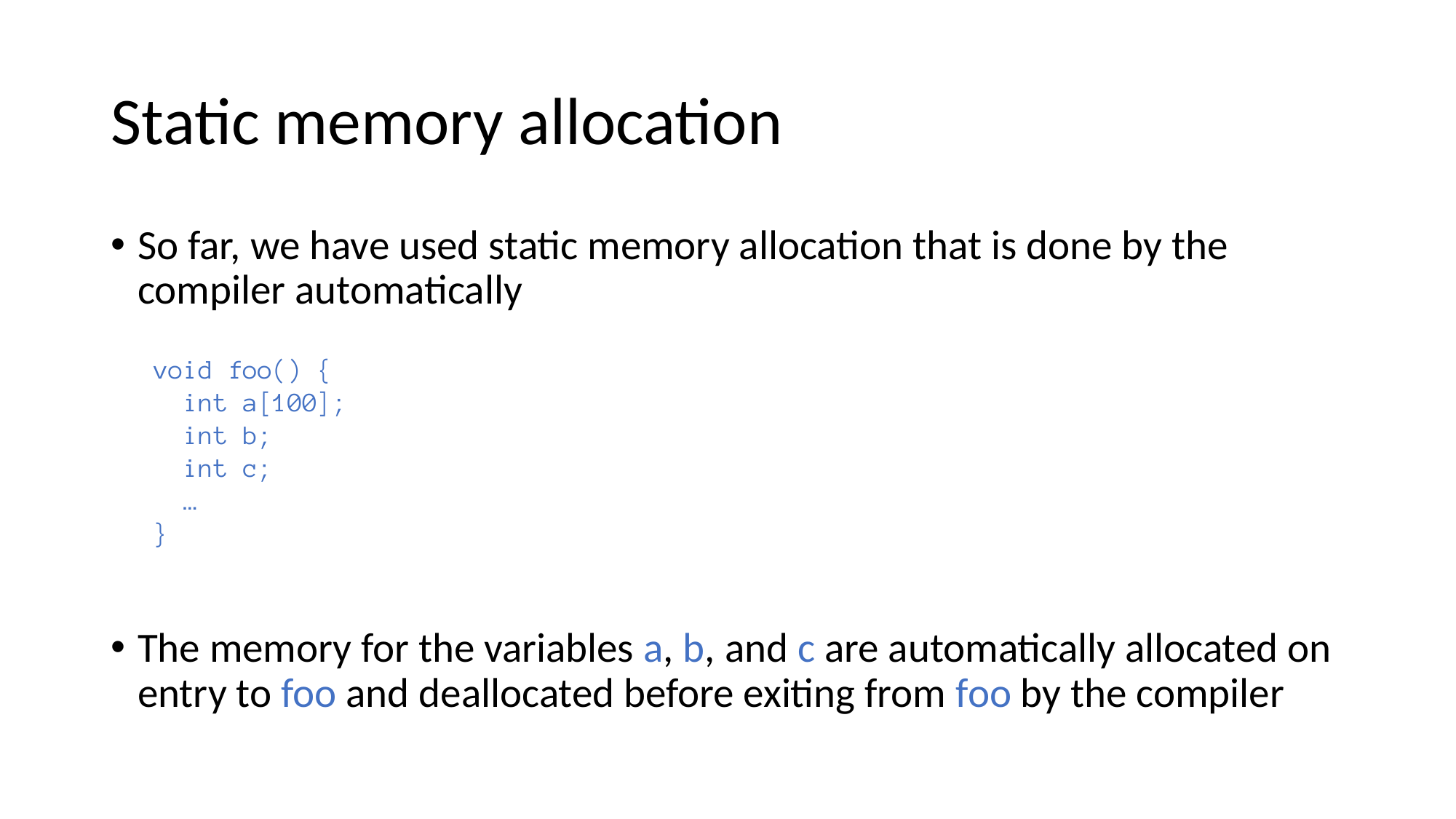

# Static memory allocation
So far, we have used static memory allocation that is done by the compiler automatically

The memory for the variables a, b, and c are automatically allocated on entry to foo and deallocated before exiting from foo by the compiler

void foo() {
  int a[100];
  int b;
  int c;
  …
}